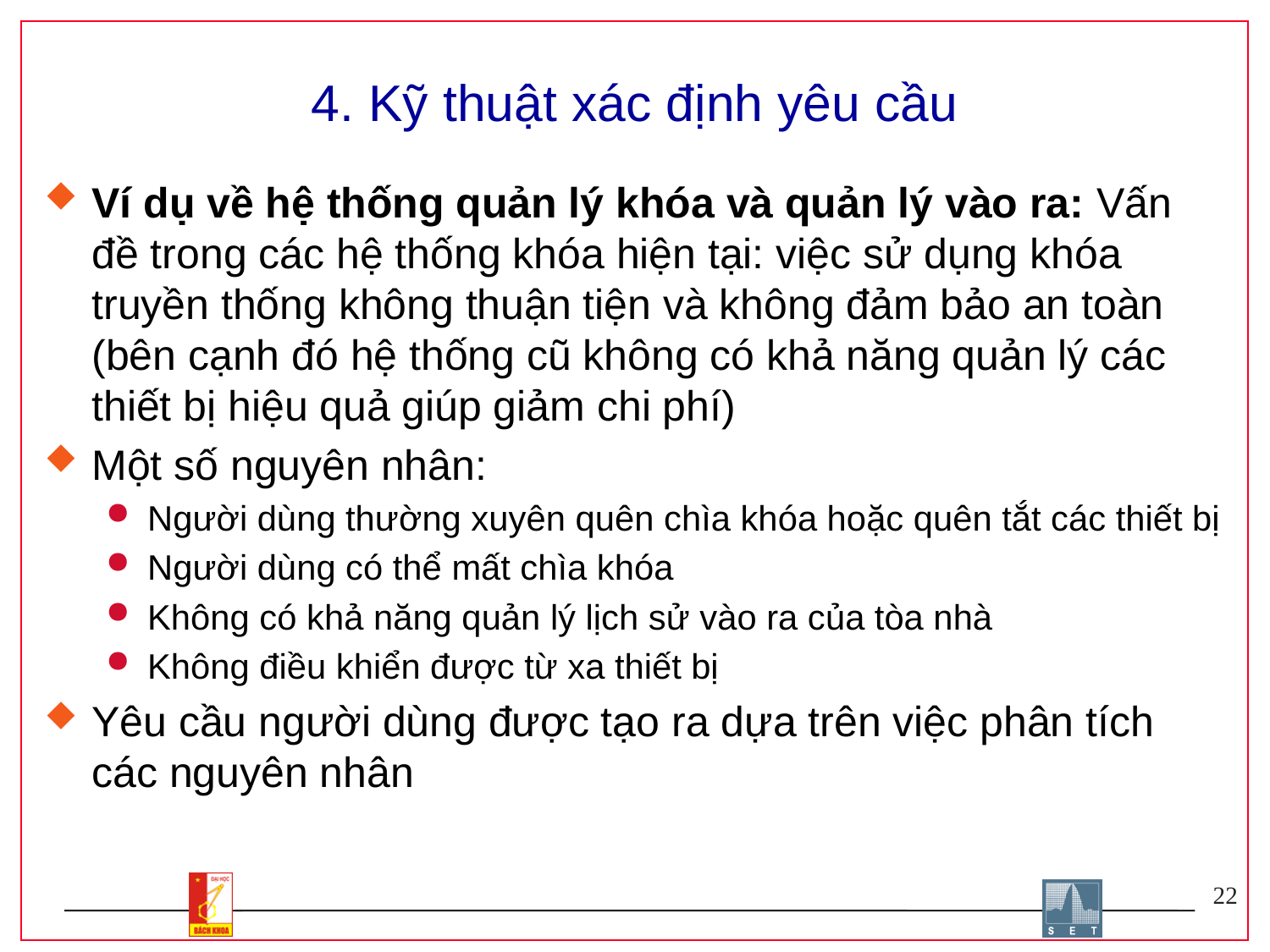

# 4. Kỹ thuật xác định yêu cầu
Ví dụ về hệ thống quản lý khóa và quản lý vào ra: Vấn đề trong các hệ thống khóa hiện tại: việc sử dụng khóa truyền thống không thuận tiện và không đảm bảo an toàn (bên cạnh đó hệ thống cũ không có khả năng quản lý các thiết bị hiệu quả giúp giảm chi phí)
Một số nguyên nhân:
Người dùng thường xuyên quên chìa khóa hoặc quên tắt các thiết bị
Người dùng có thể mất chìa khóa
Không có khả năng quản lý lịch sử vào ra của tòa nhà
Không điều khiển được từ xa thiết bị
Yêu cầu người dùng được tạo ra dựa trên việc phân tích các nguyên nhân
22